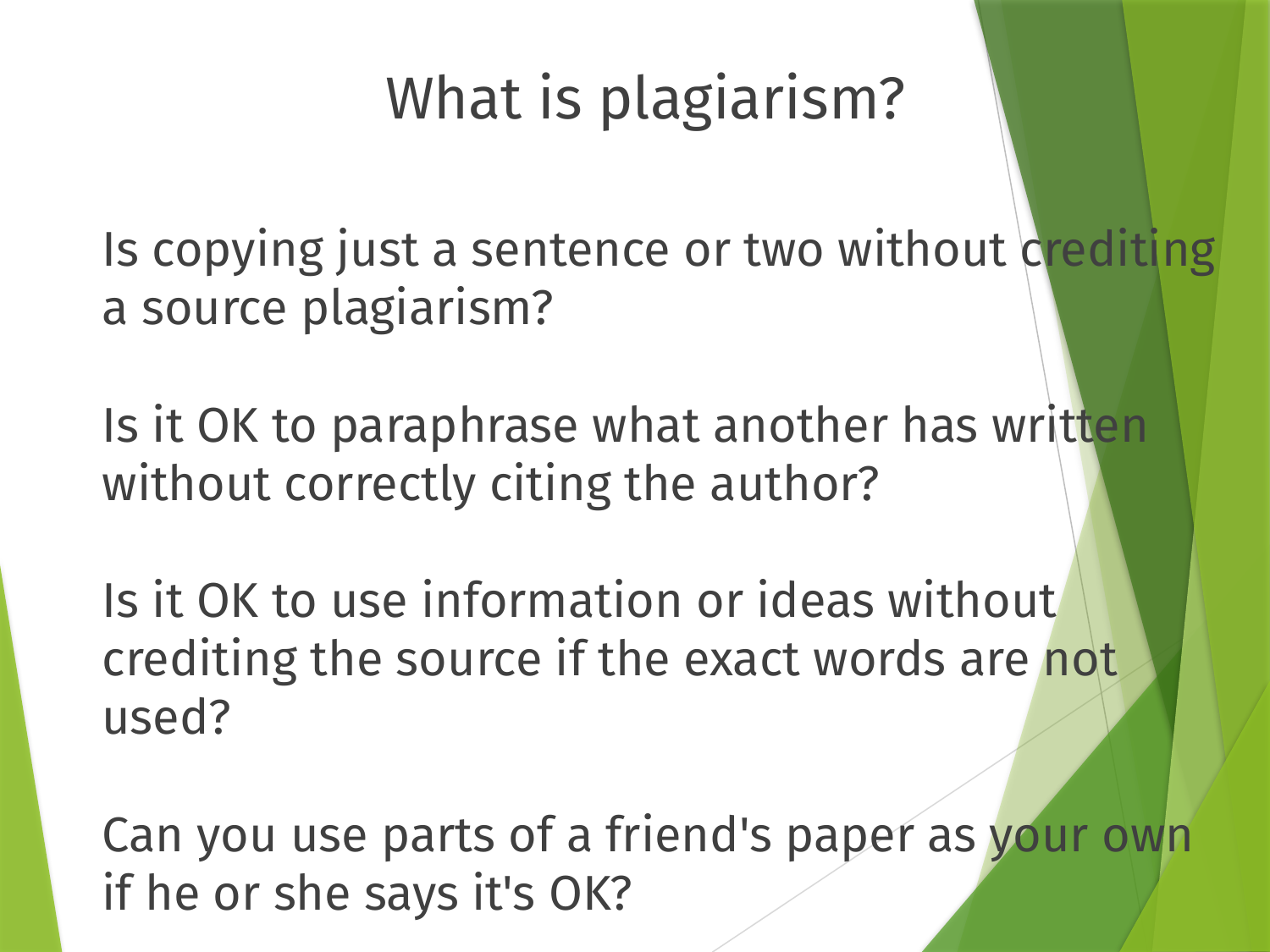

What is plagiarism?

	Is copying just a sentence or two without crediting a source plagiarism? 
Is it OK to paraphrase what another has written without correctly citing the author? 
Is it OK to use information or ideas without crediting the source if the exact words are not used?
Can you use parts of a friend's paper as your own if he or she says it's OK?